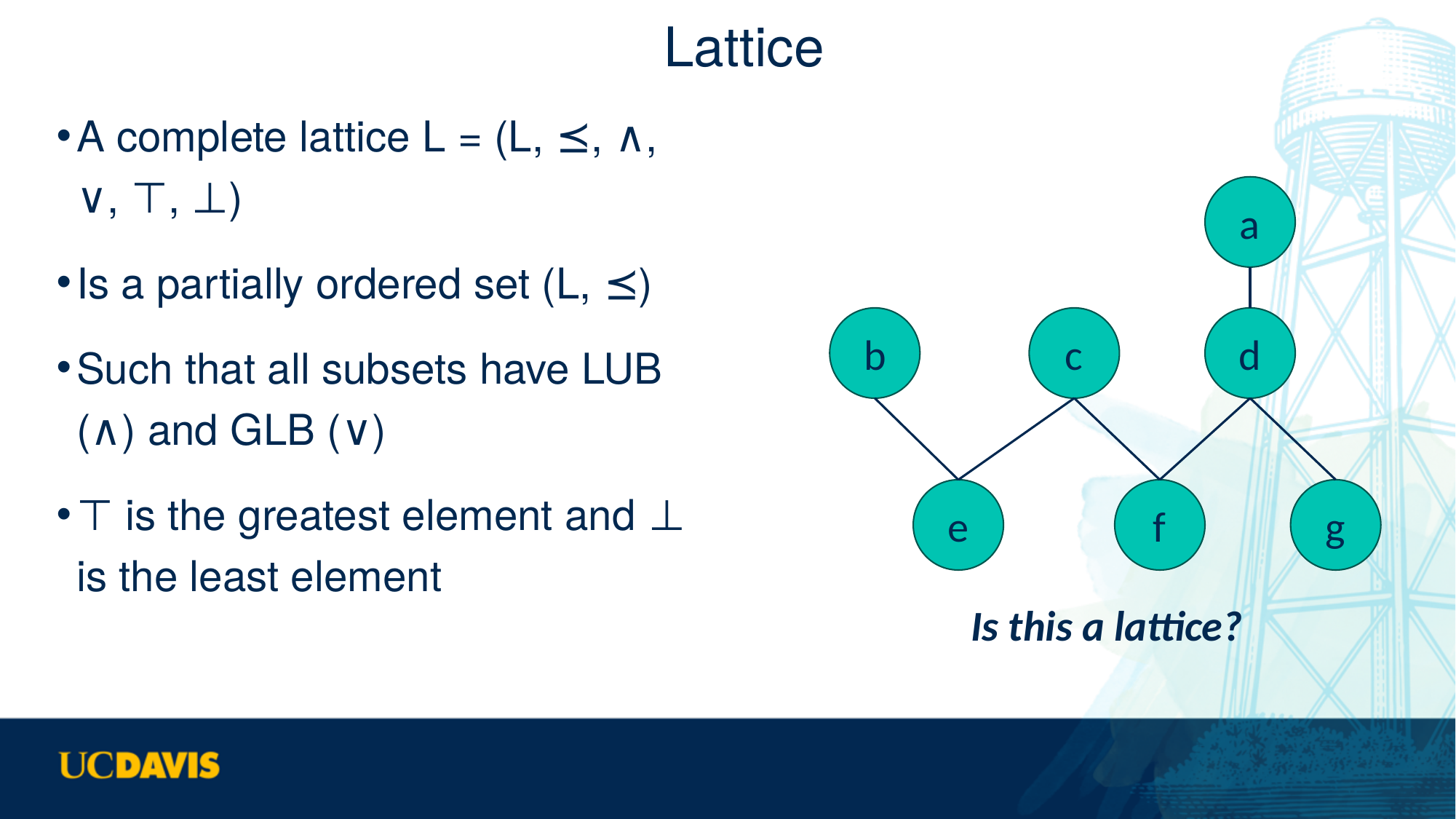

# Lattice
A complete lattice L = (L, ⪯, ∧, ∨, ⊤, ⊥)
Is a partially ordered set (L, ⪯)
Such that all subsets have LUB (∧) and GLB (∨)
⊤ is the greatest element and ⊥ is the least element
a
b
c
d
g
e
f
Is this a lattice?